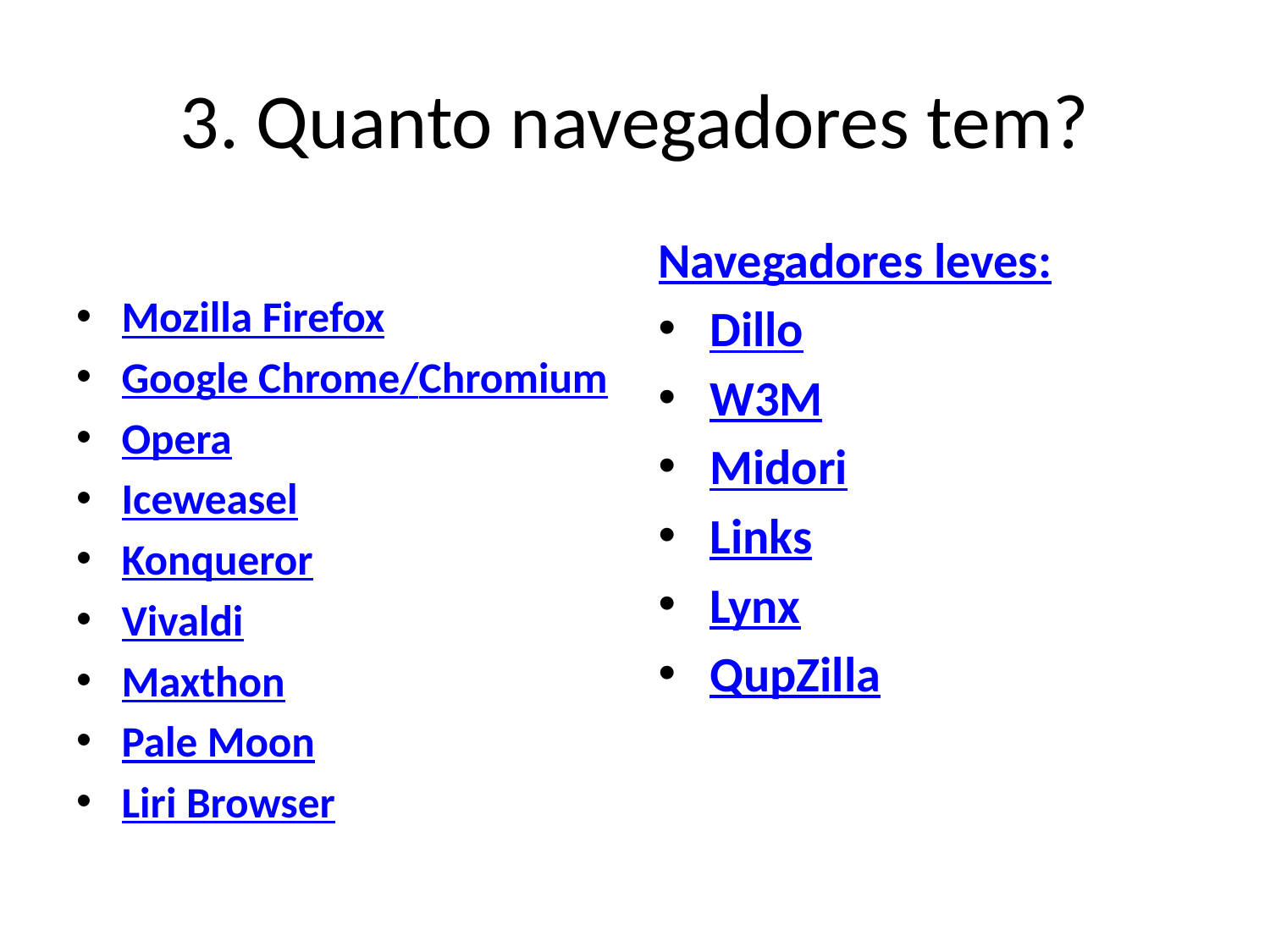

# 3. Quanto navegadores tem?

Mozilla Firefox
Google Chrome/Chromium
Opera
Iceweasel
Konqueror
Vivaldi
Maxthon
Pale Moon
Liri Browser

Navegadores leves:
Dillo
W3M
Midori
Links
Lynx
QupZilla